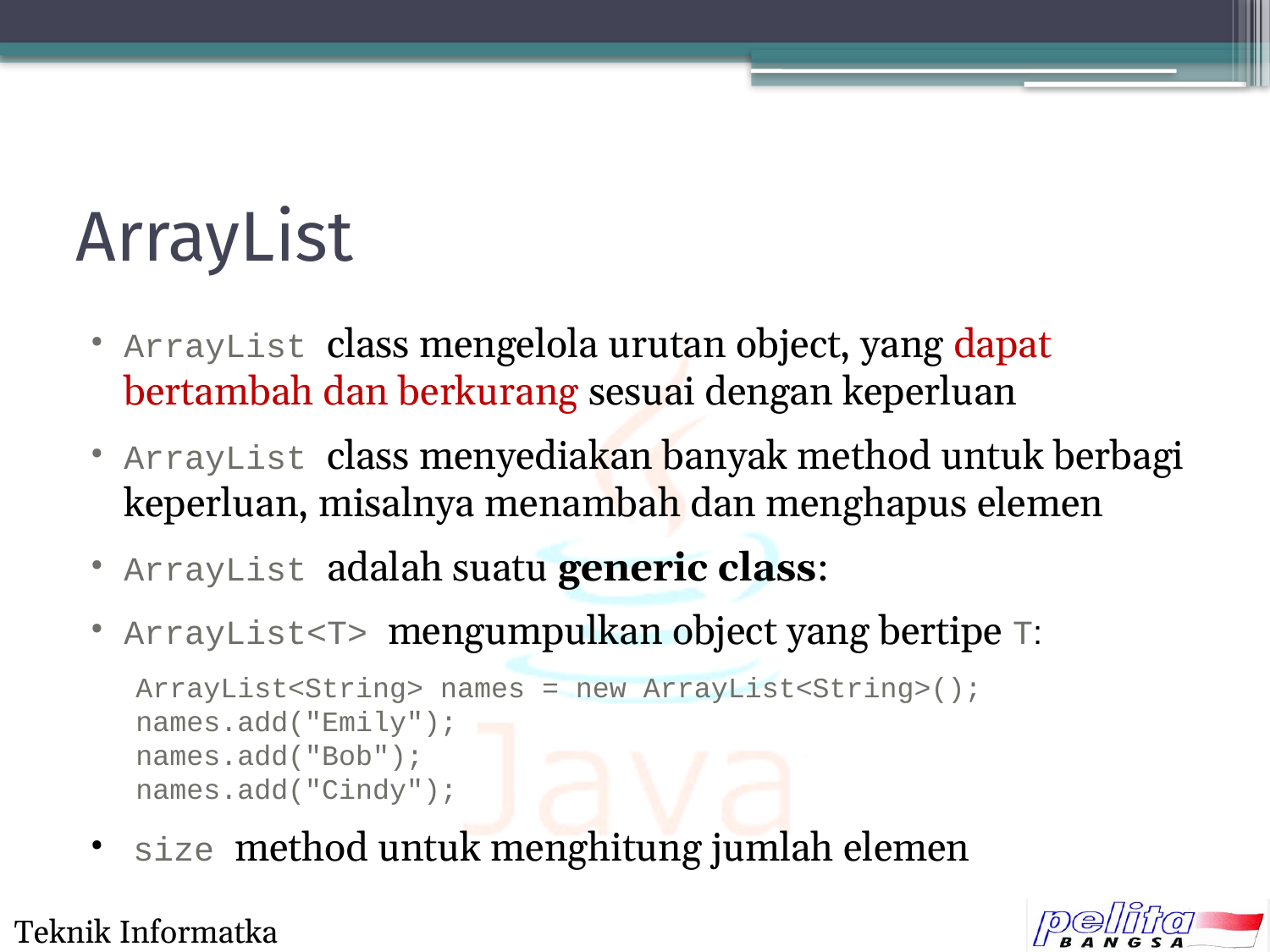

# ArrayList
ArrayList class mengelola urutan object, yang dapat bertambah dan berkurang sesuai dengan keperluan
ArrayList class menyediakan banyak method untuk berbagi keperluan, misalnya menambah dan menghapus elemen
ArrayList adalah suatu generic class:
ArrayList<T> mengumpulkan object yang bertipe T:
ArrayList<String> names = new ArrayList<String>();
names.add("Emily");
names.add("Bob");
names.add("Cindy");
 size method untuk menghitung jumlah elemen